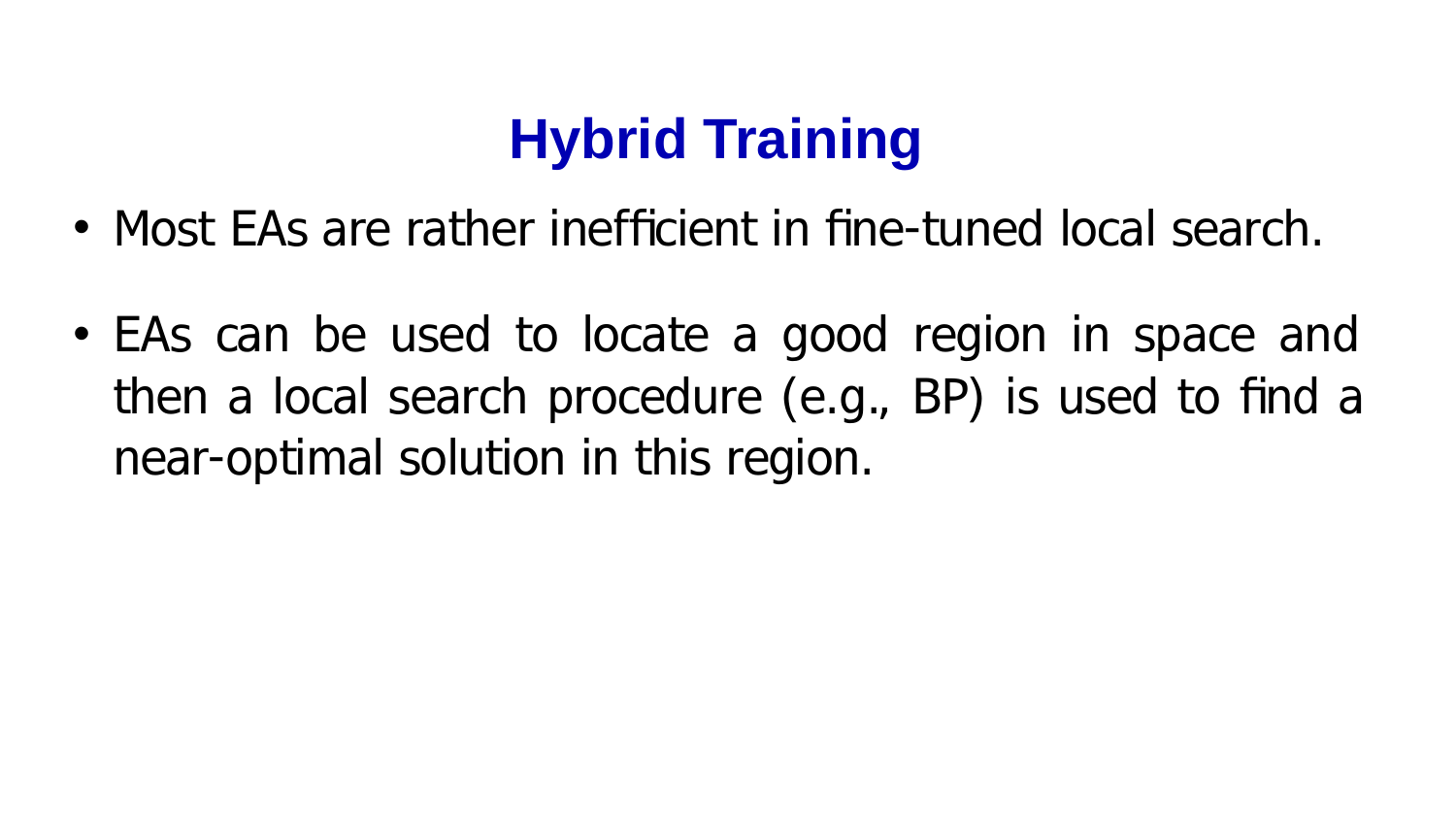

# Hybrid Training
Most EAs are rather inefficient in fine-tuned local search.
EAs can be used to locate a good region in space and  then a local search procedure (e.g., BP) is used to find a  near-optimal solution in this region.